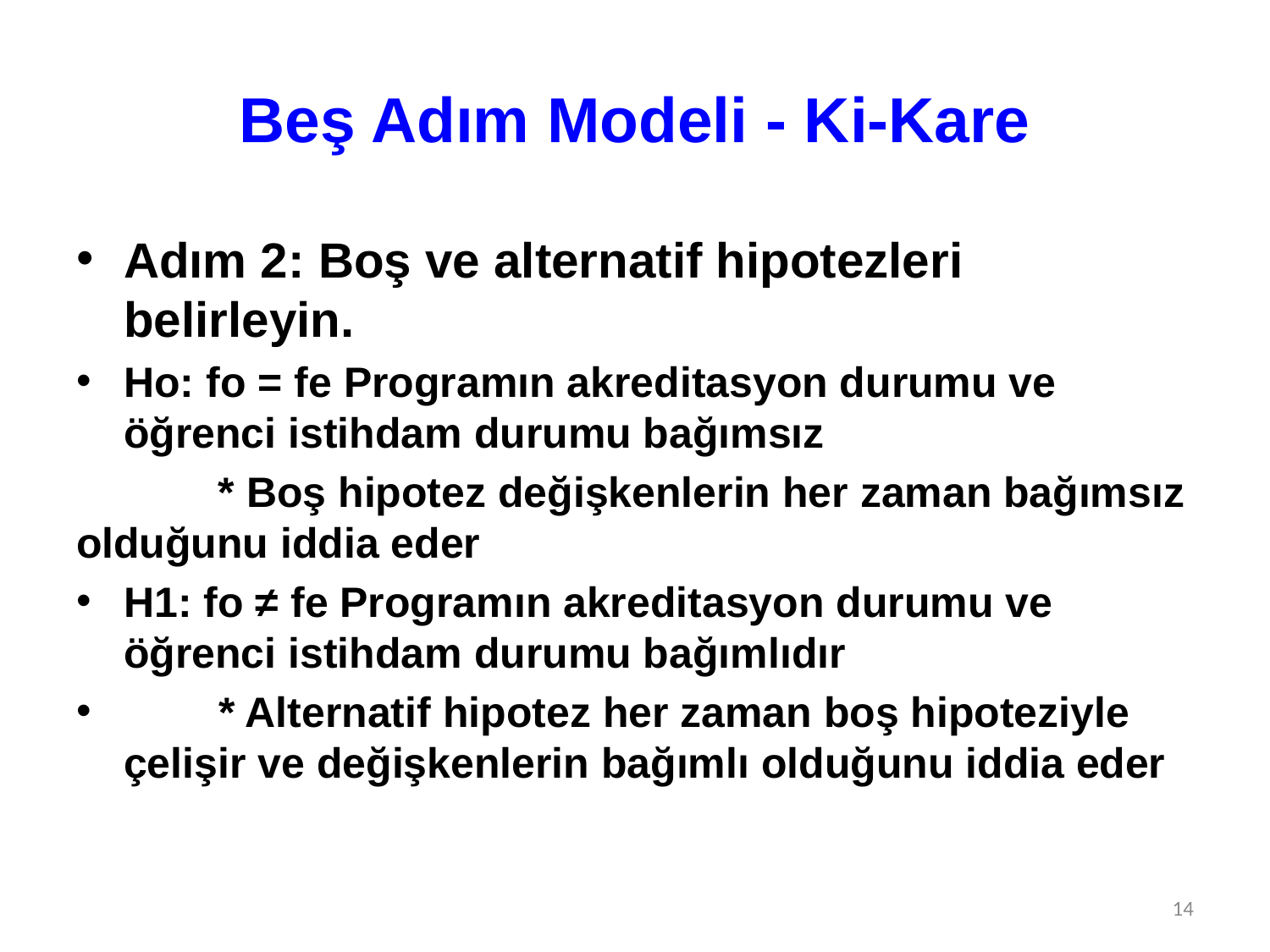

# Beş Adım Modeli - Ki-Kare
Adım 2: Boş ve alternatif hipotezleri belirleyin.
Ho: fo = fe Programın akreditasyon durumu ve öğrenci istihdam durumu bağımsız
            * Boş hipotez değişkenlerin her zaman bağımsız olduğunu iddia eder
H1: fo ≠ fe Programın akreditasyon durumu ve öğrenci istihdam durumu bağımlıdır
        * Alternatif hipotez her zaman boş hipoteziyle çelişir ve değişkenlerin bağımlı olduğunu iddia eder

14